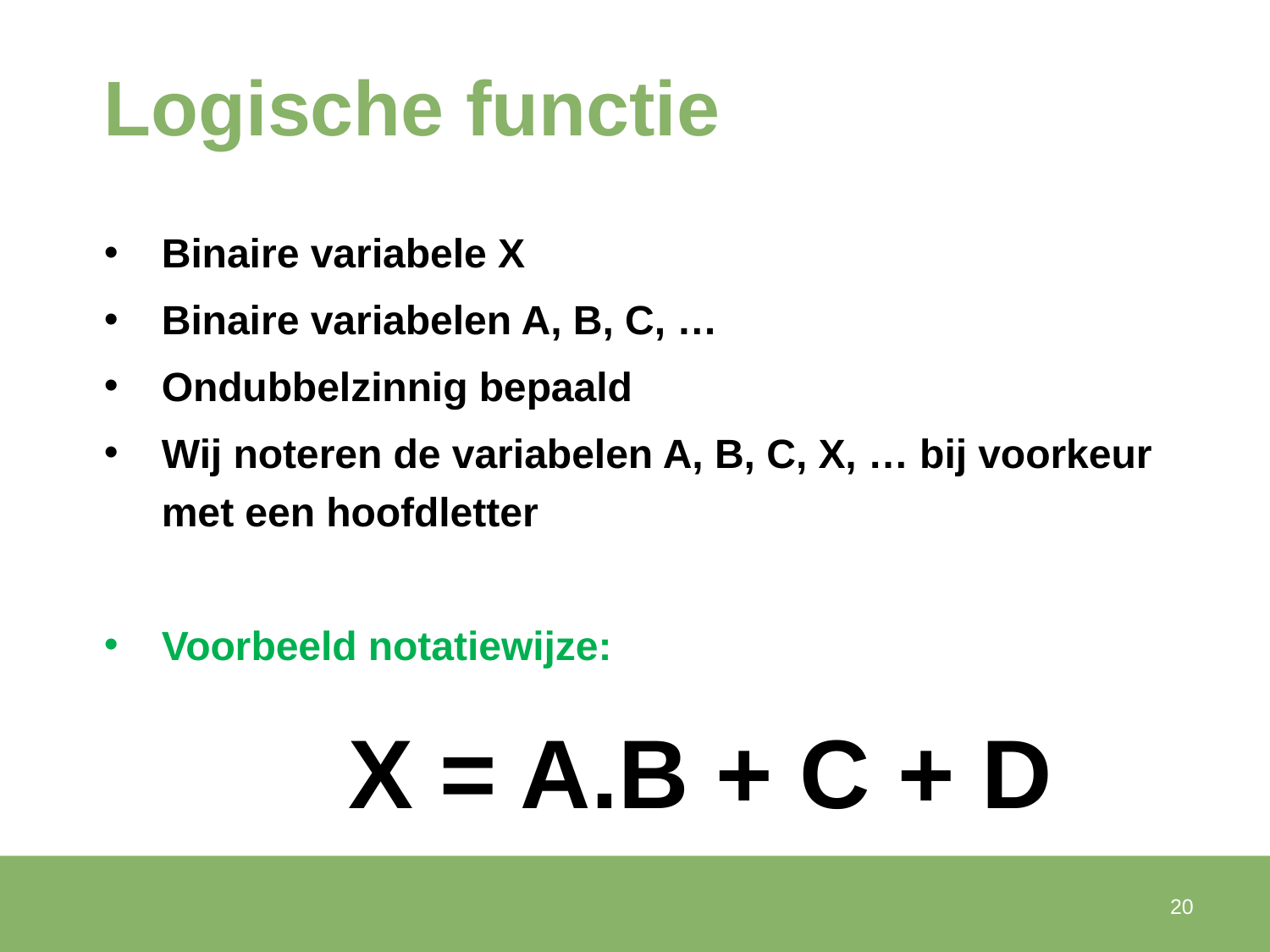

# Logische functie
Binaire variabele X
Binaire variabelen A, B, C, …
Ondubbelzinnig bepaald
Wij noteren de variabelen A, B, C, X, … bij voorkeur met een hoofdletter

Voorbeeld notatiewijze:
         X = A.B + C + D
20